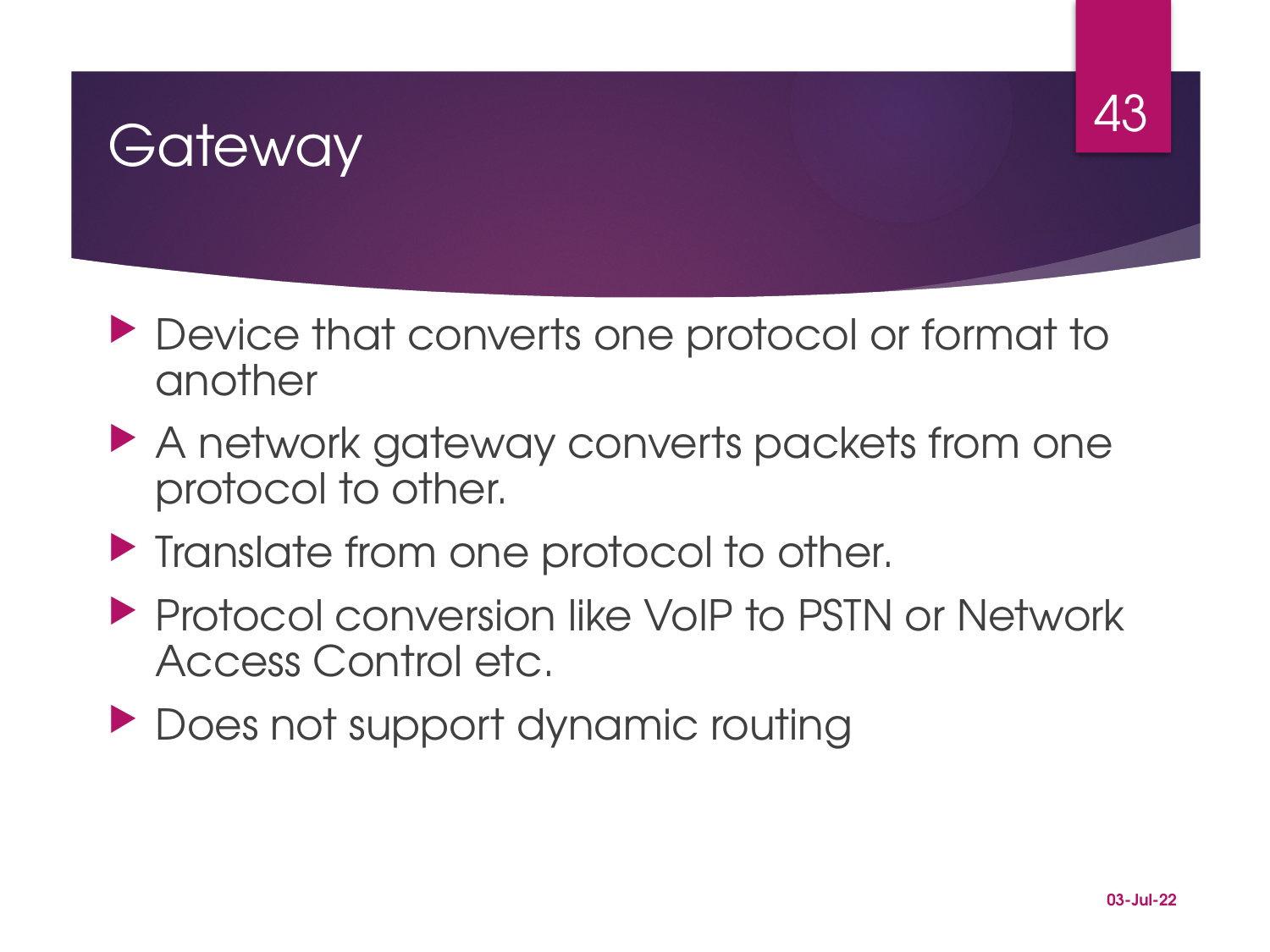

43
# Gateway
Device that converts one protocol or format to another
A network gateway converts packets from one protocol to other.
Translate from one protocol to other.
Protocol conversion like VoIP to PSTN or Network Access Control etc.
Does not support dynamic routing
03-Jul-22